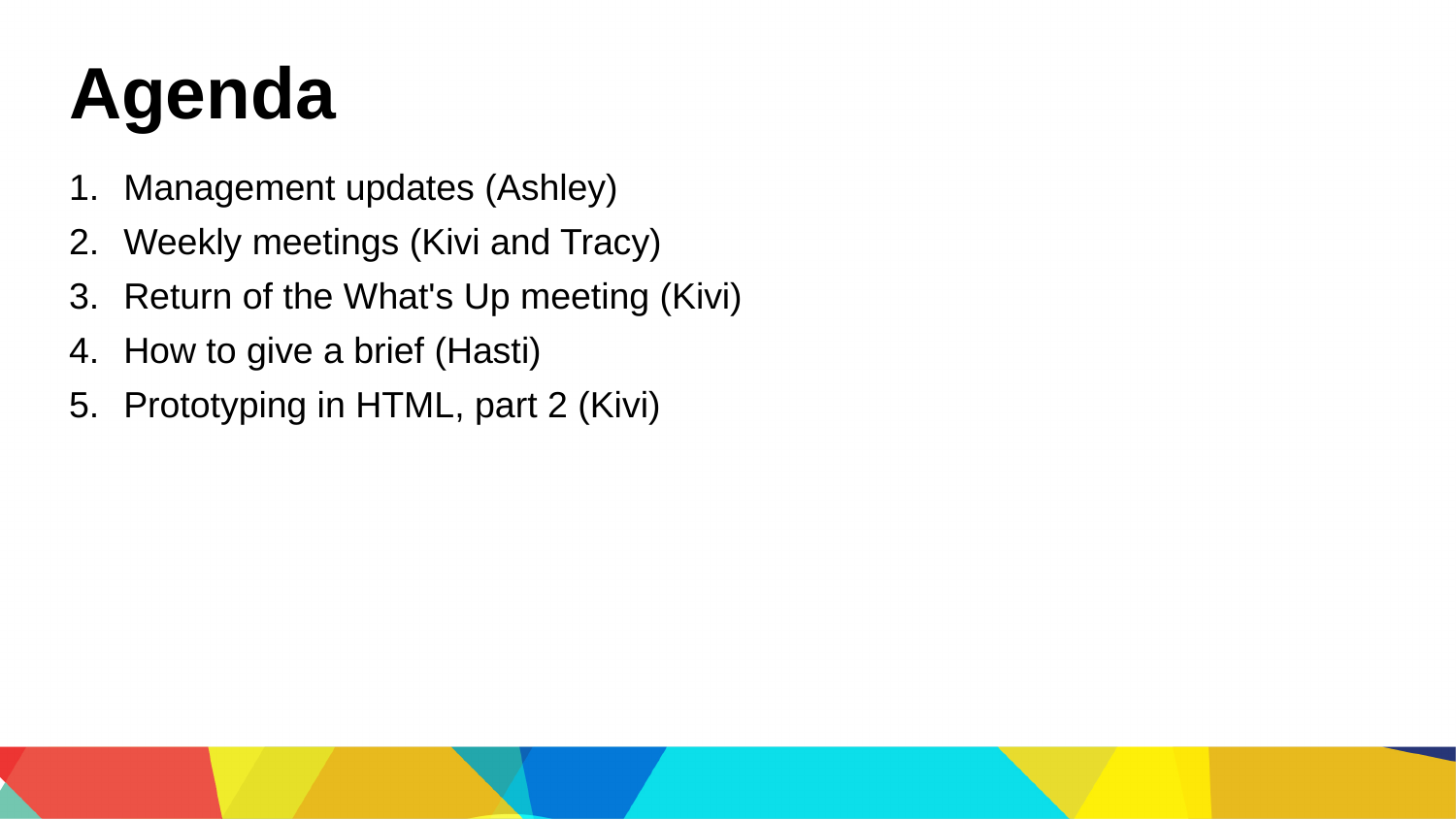

Agenda
Management updates (Ashley)
Weekly meetings (Kivi and Tracy)
Return of the What's Up meeting (Kivi)
How to give a brief (Hasti)
Prototyping in HTML, part 2 (Kivi)